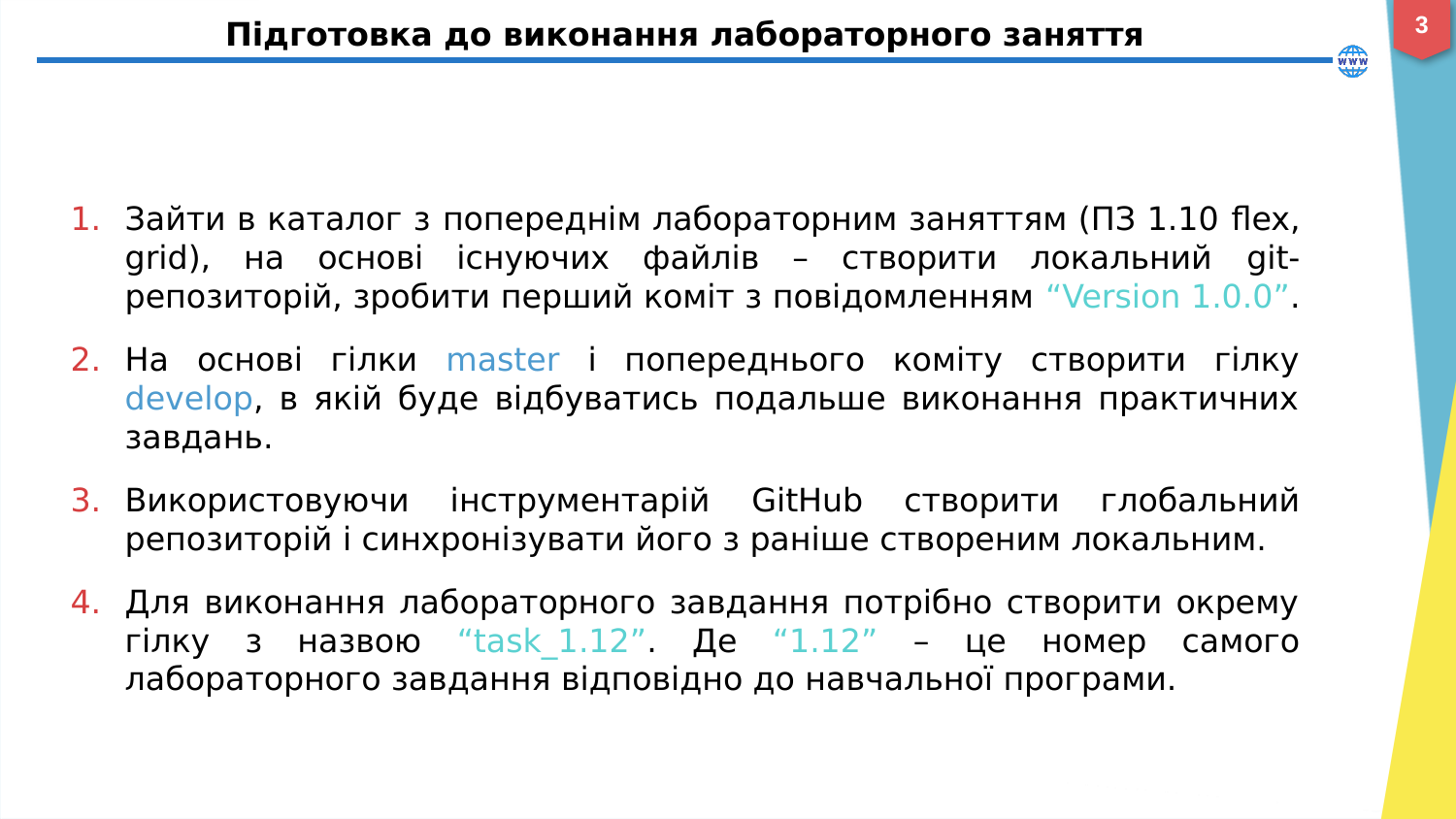

3
# Підготовка до виконання лабораторного заняття
Зайти в каталог з попереднім лабораторним заняттям (ПЗ 1.10 flex, grid), на основі існуючих файлів – створити локальний git-репозиторій, зробити перший коміт з повідомленням “Version 1.0.0”.
На основі гілки master і попереднього коміту створити гілку develop, в якій буде відбуватись подальше виконання практичних завдань.
Використовуючи інструментарій GitHub створити глобальний репозиторій і синхронізувати його з раніше створеним локальним.
Для виконання лабораторного завдання потрібно створити окрему гілку з назвою “task_1.12”. Де “1.12” – це номер самого лабораторного завдання відповідно до навчальної програми.